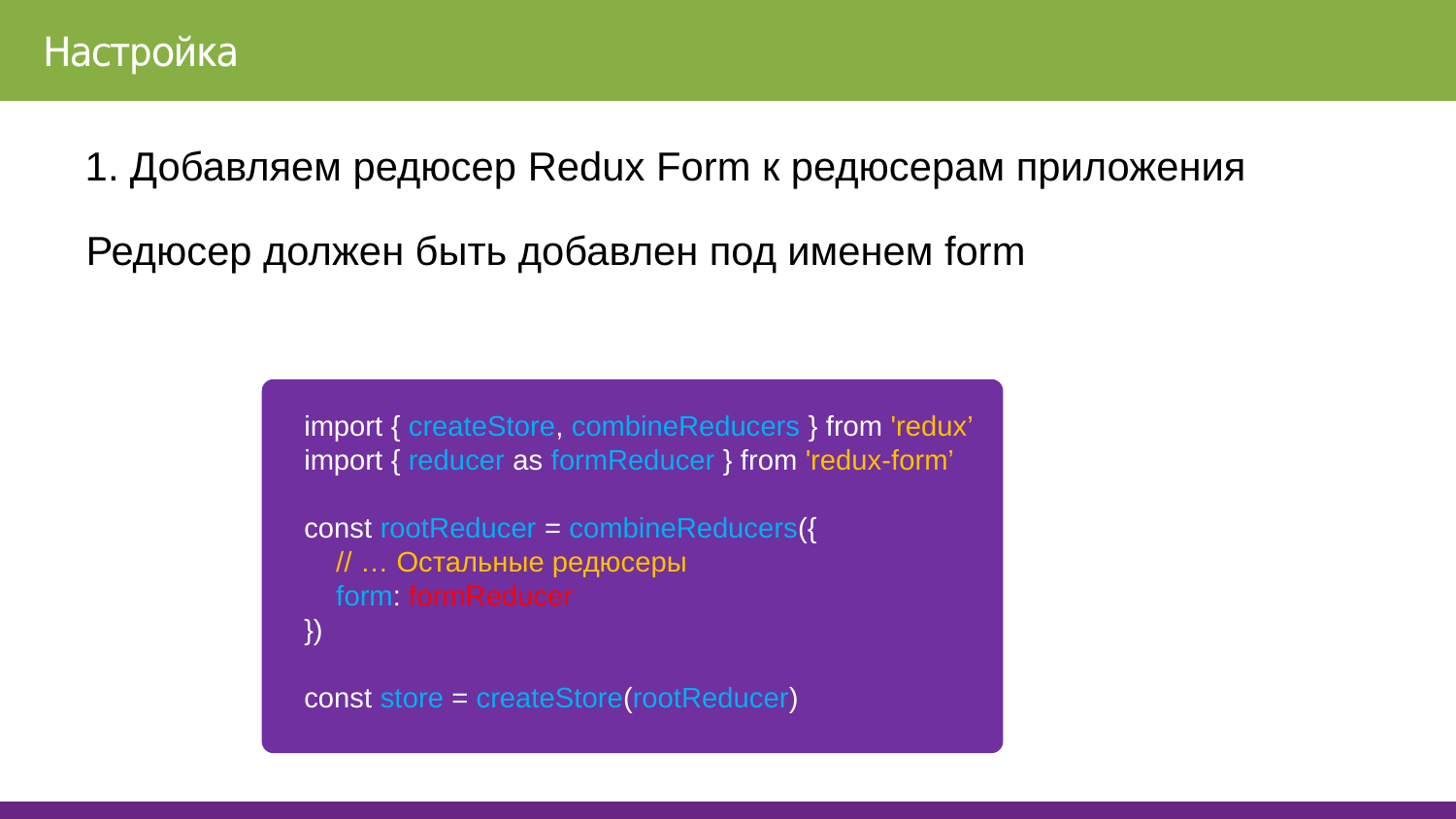

Настройка

1. Добавляем редюсер Redux Form к редюсерам приложения
Редюсер должен быть добавлен под именем form

import { createStore, combineReducers } from 'redux’
import { reducer as formReducer } from 'redux-form’

const rootReducer = combineReducers({
    // … Остальные редюсеры
    form: formReducer
})

const store = createStore(rootReducer)